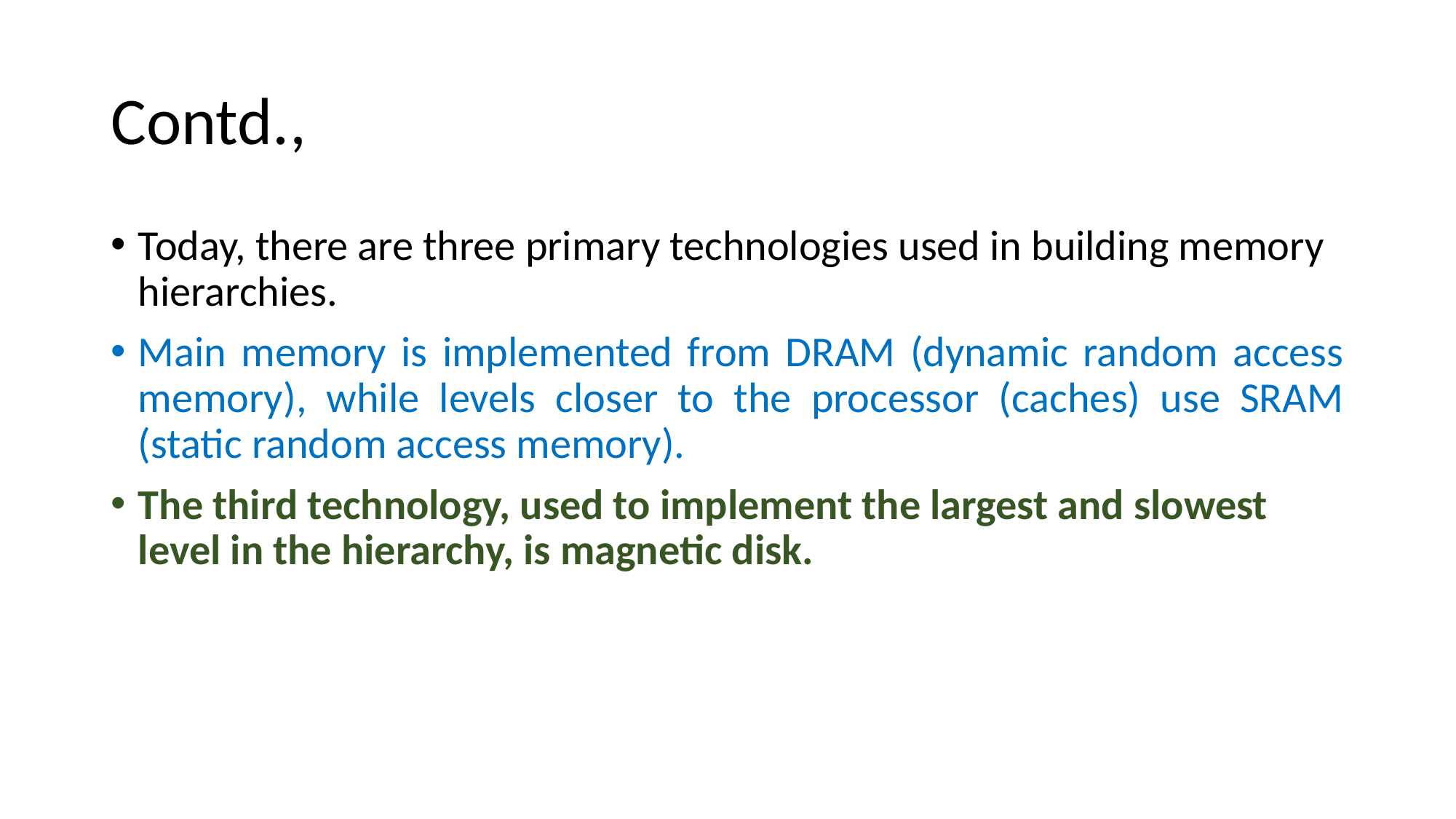

# Contd.,
Today, there are three primary technologies used in building memory hierarchies.
Main memory is implemented from DRAM (dynamic random access memory), while levels closer to the processor (caches) use SRAM (static random access memory).
The third technology, used to implement the largest and slowest level in the hierarchy, is magnetic disk.